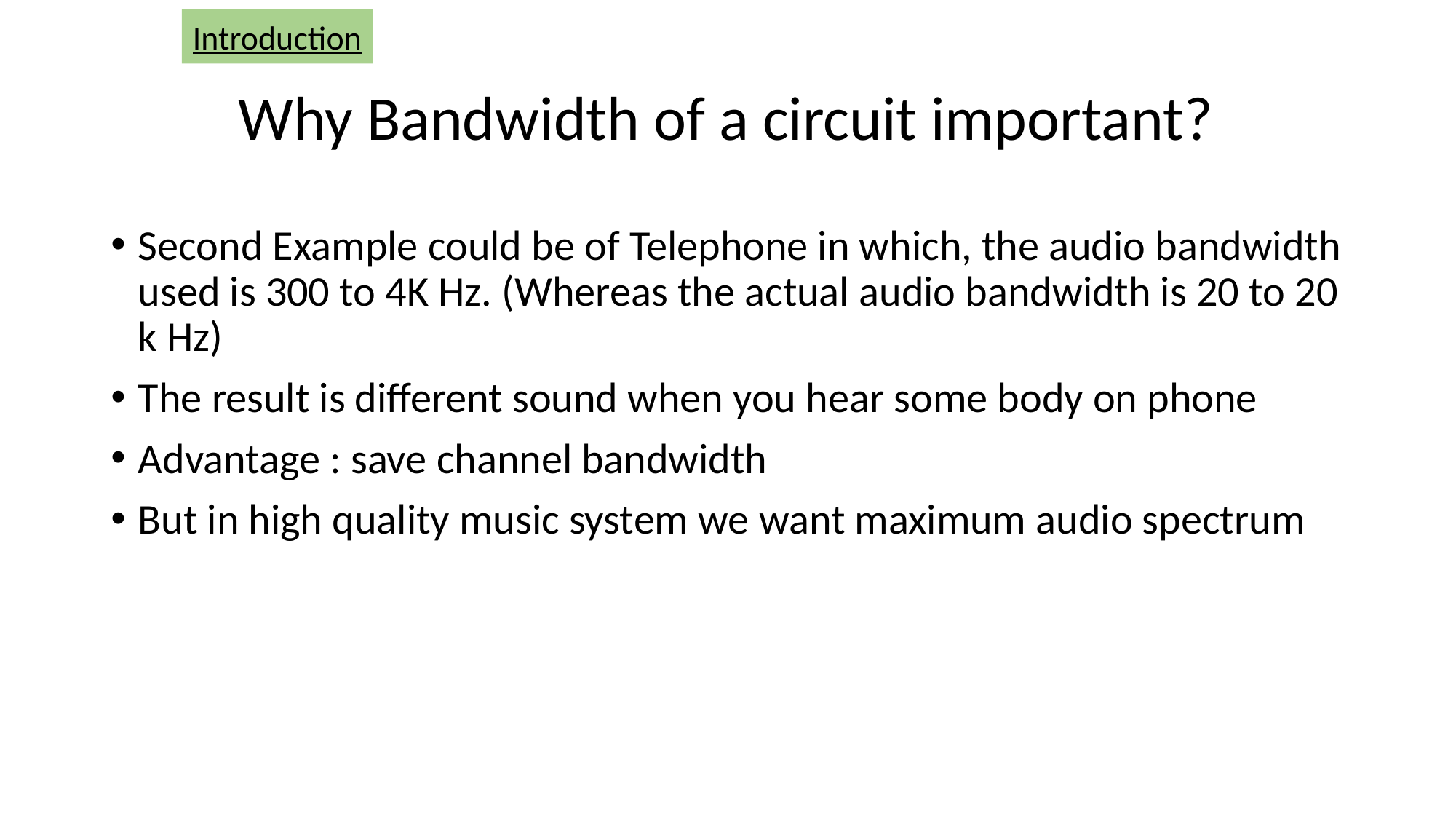

Introduction
# Why Bandwidth of a circuit important?
Second Example could be of Telephone in which, the audio bandwidth used is 300 to 4K Hz. (Whereas the actual audio bandwidth is 20 to 20 k Hz)
The result is different sound when you hear some body on phone
Advantage : save channel bandwidth
But in high quality music system we want maximum audio spectrum